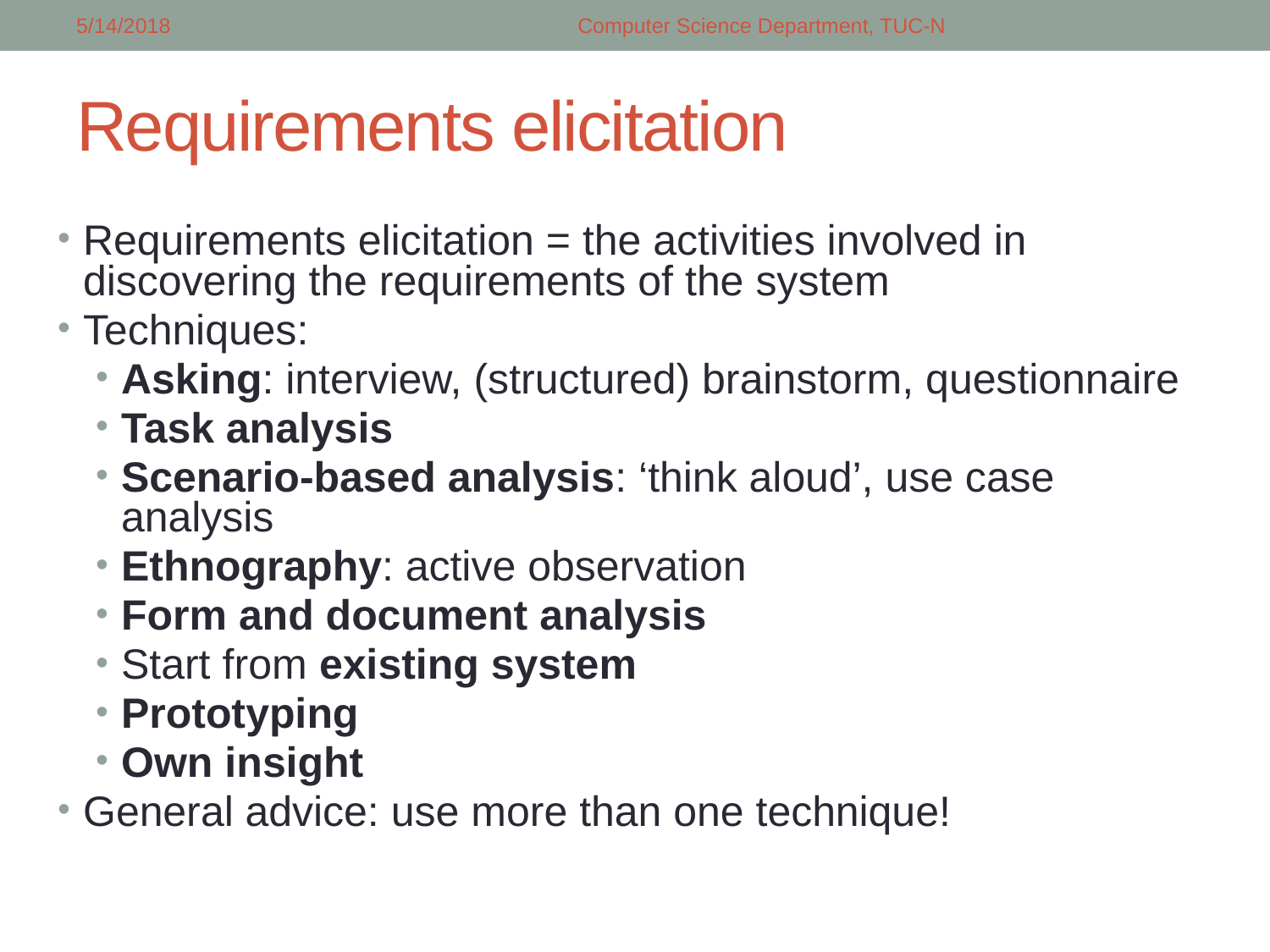

5/14/2018
Computer Science Department, TUC-N
# Requirements elicitation
Requirements elicitation = the activities involved in discovering the requirements of the system
Techniques:
Asking: interview, (structured) brainstorm, questionnaire
Task analysis
Scenario-based analysis: ‘think aloud’, use case analysis
Ethnography: active observation
Form and document analysis
Start from existing system
Prototyping
Own insight
General advice: use more than one technique!